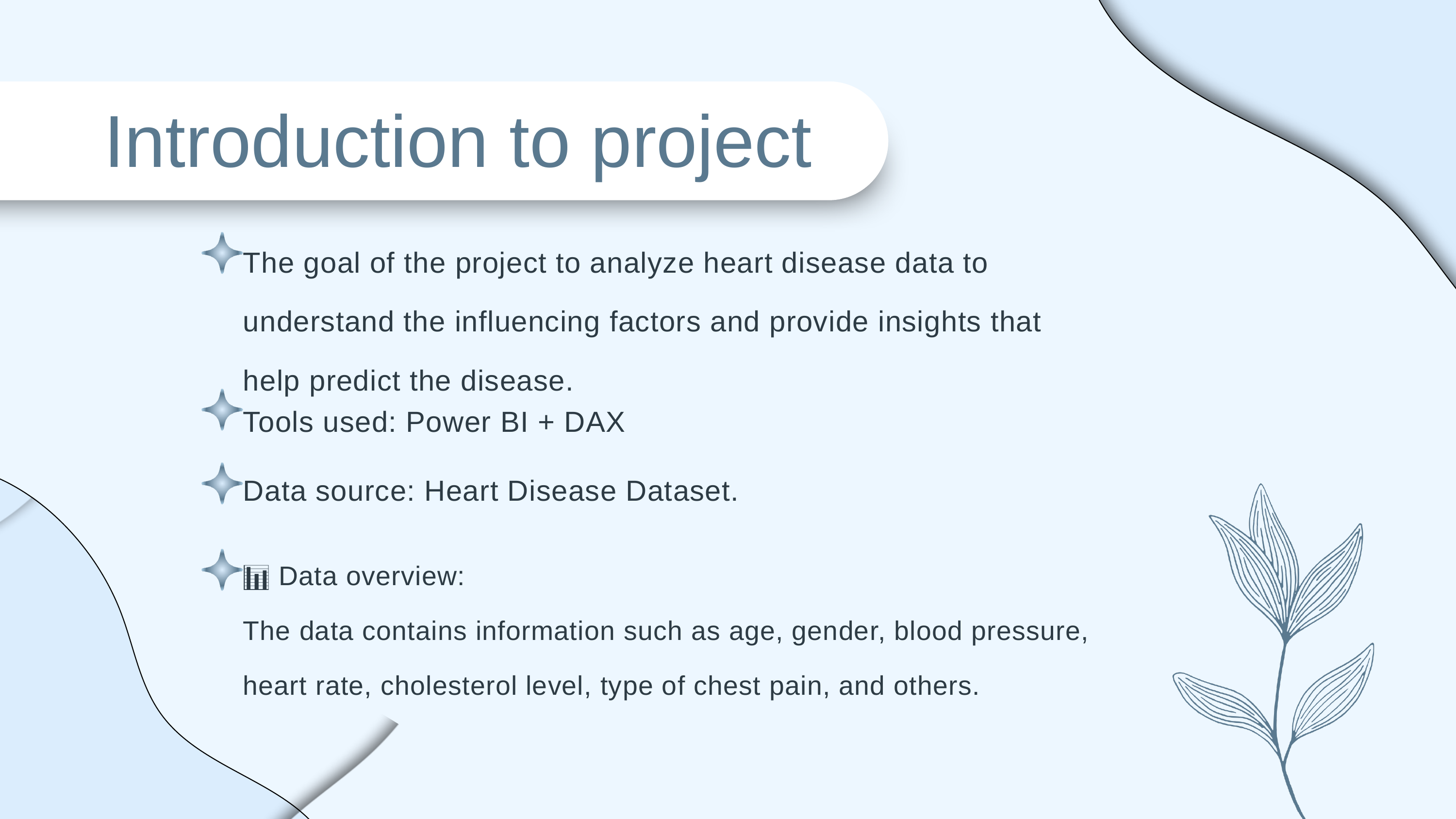

Introduction to project
The goal of the project to analyze heart disease data to understand the influencing factors and provide insights that help predict the disease.

Tools used: Power BI + DAX

Data source: Heart Disease Dataset.

📊 Data overview:
The data contains information such as age, gender, blood pressure,
heart rate, cholesterol level, type of chest pain, and others.